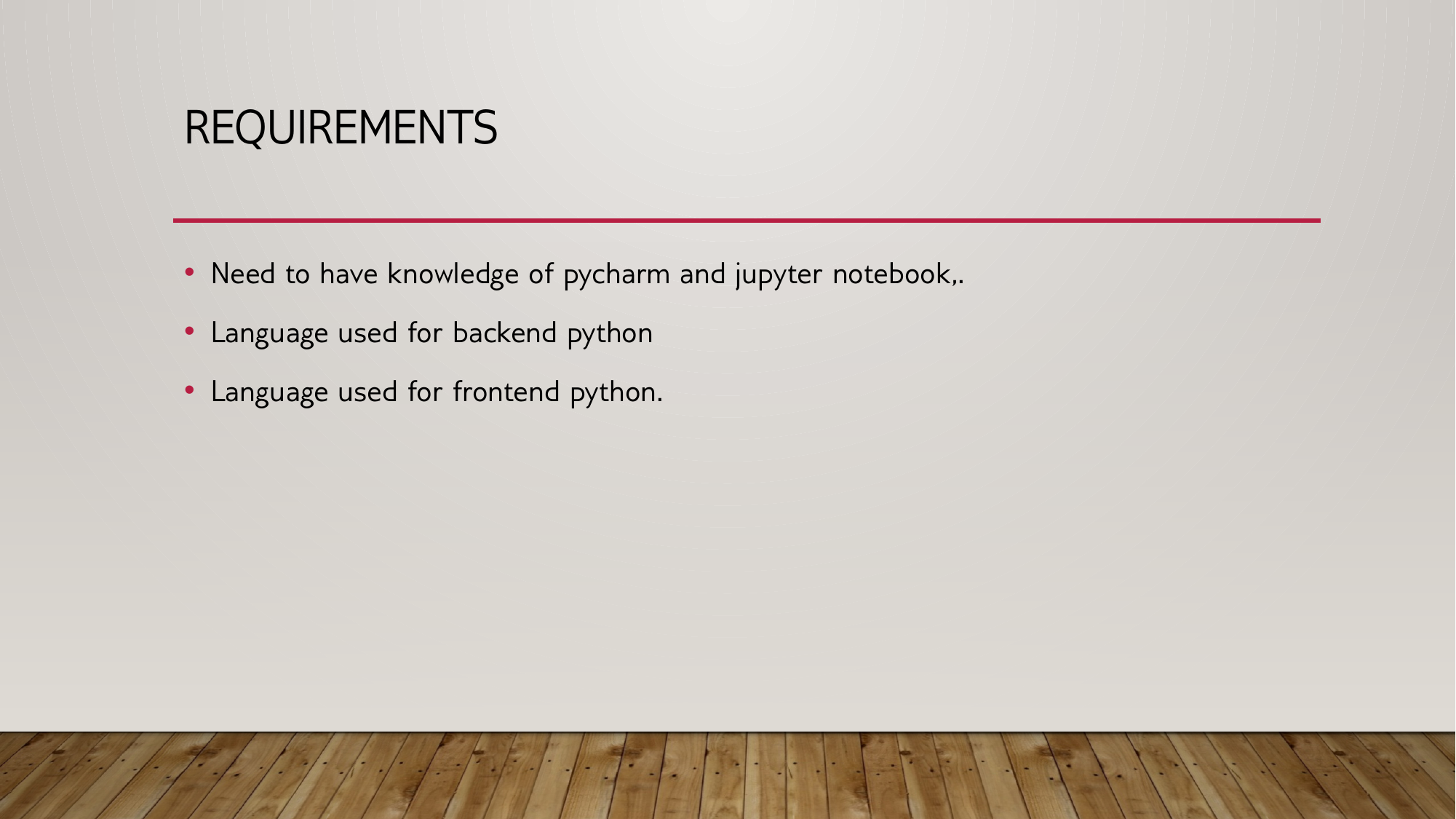

# requirements
Need to have knowledge of pycharm and jupyter notebook,.
Language used for backend python
Language used for frontend python.